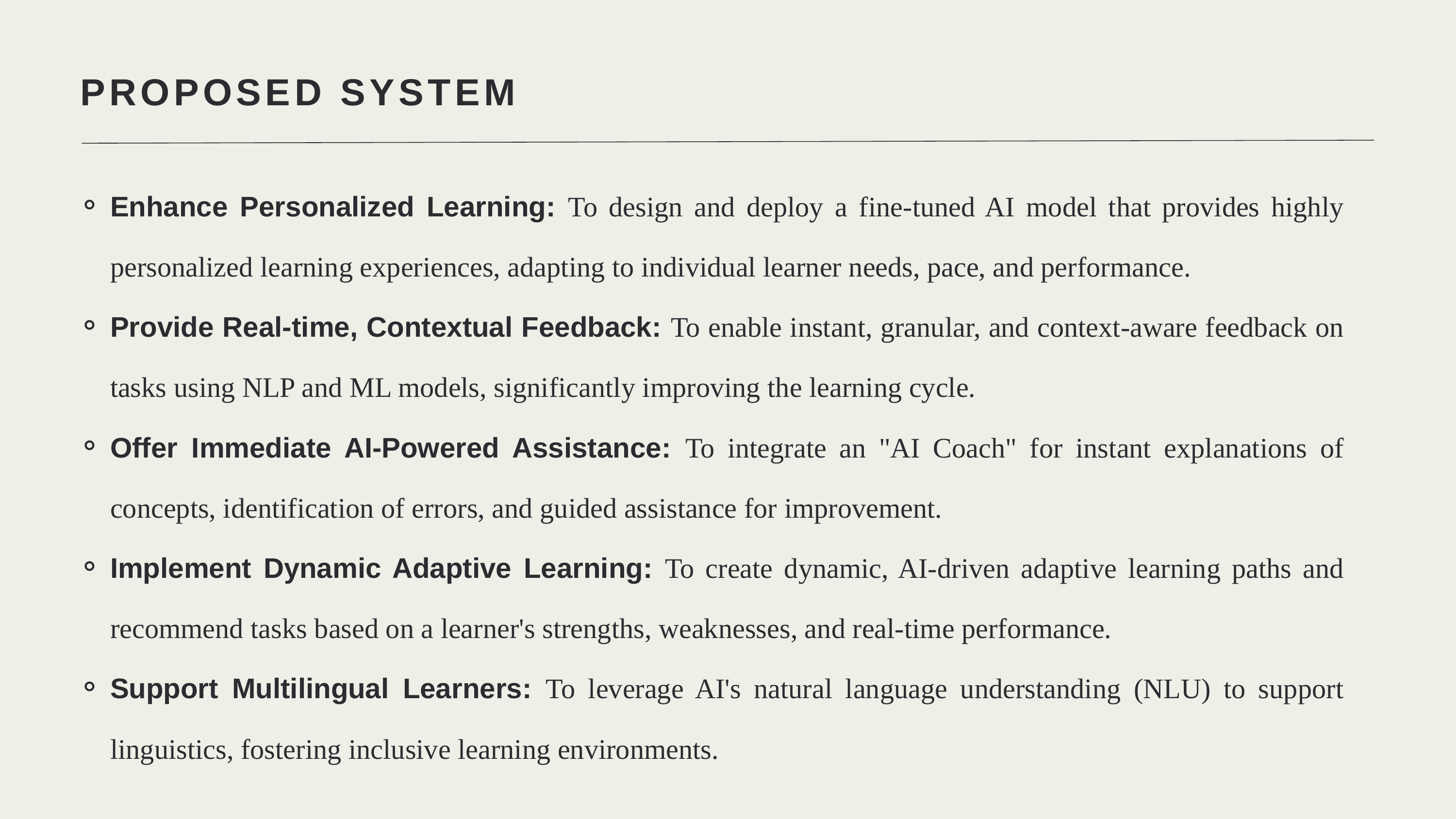

PROPOSED SYSTEM

Enhance Personalized Learning: To design and deploy a fine-tuned AI model that provides highly personalized learning experiences, adapting to individual learner needs, pace, and performance.
Provide Real-time, Contextual Feedback: To enable instant, granular, and context-aware feedback on tasks using NLP and ML models, significantly improving the learning cycle.
Offer Immediate AI-Powered Assistance: To integrate an "AI Coach" for instant explanations of concepts, identification of errors, and guided assistance for improvement.
Implement Dynamic Adaptive Learning: To create dynamic, AI-driven adaptive learning paths and recommend tasks based on a learner's strengths, weaknesses, and real-time performance.
Support Multilingual Learners: To leverage AI's natural language understanding (NLU) to support linguistics, fostering inclusive learning environments.